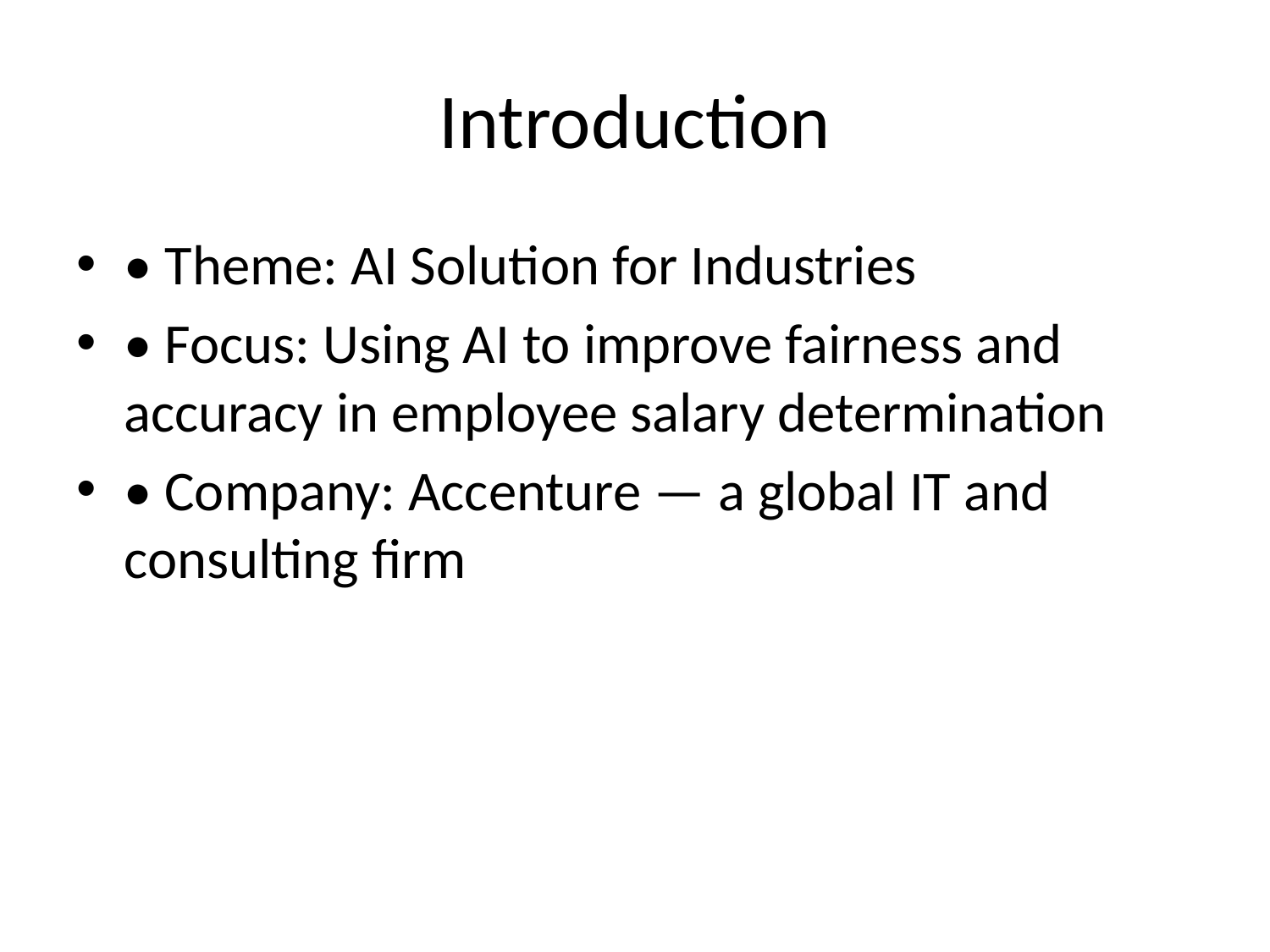

# Introduction
• Theme: AI Solution for Industries
• Focus: Using AI to improve fairness and accuracy in employee salary determination
• Company: Accenture — a global IT and consulting firm